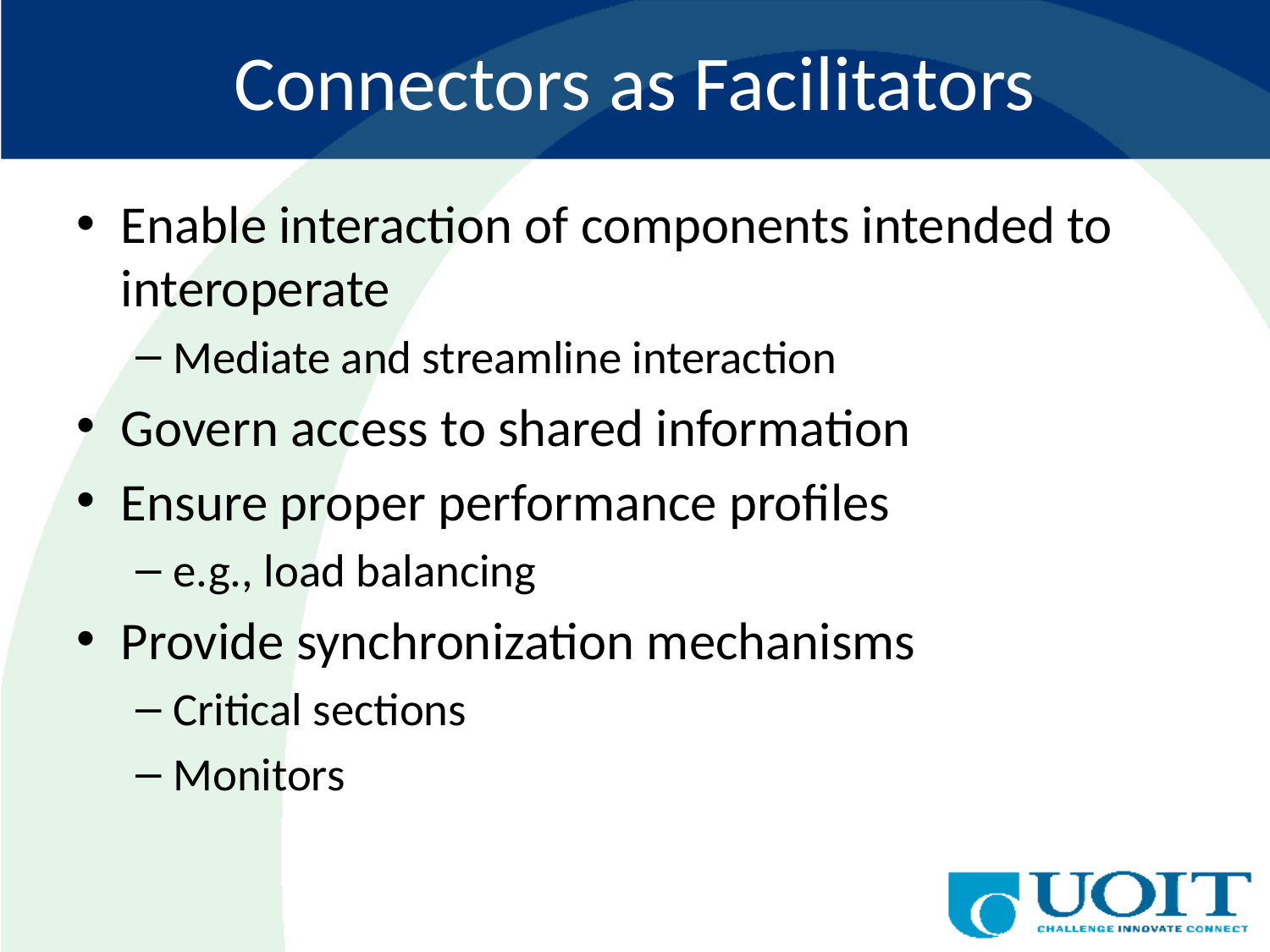

# Connectors as Facilitators
Enable interaction of components intended to interoperate
Mediate and streamline interaction
Govern access to shared information
Ensure proper performance profiles
e.g., load balancing
Provide synchronization mechanisms
Critical sections
Monitors